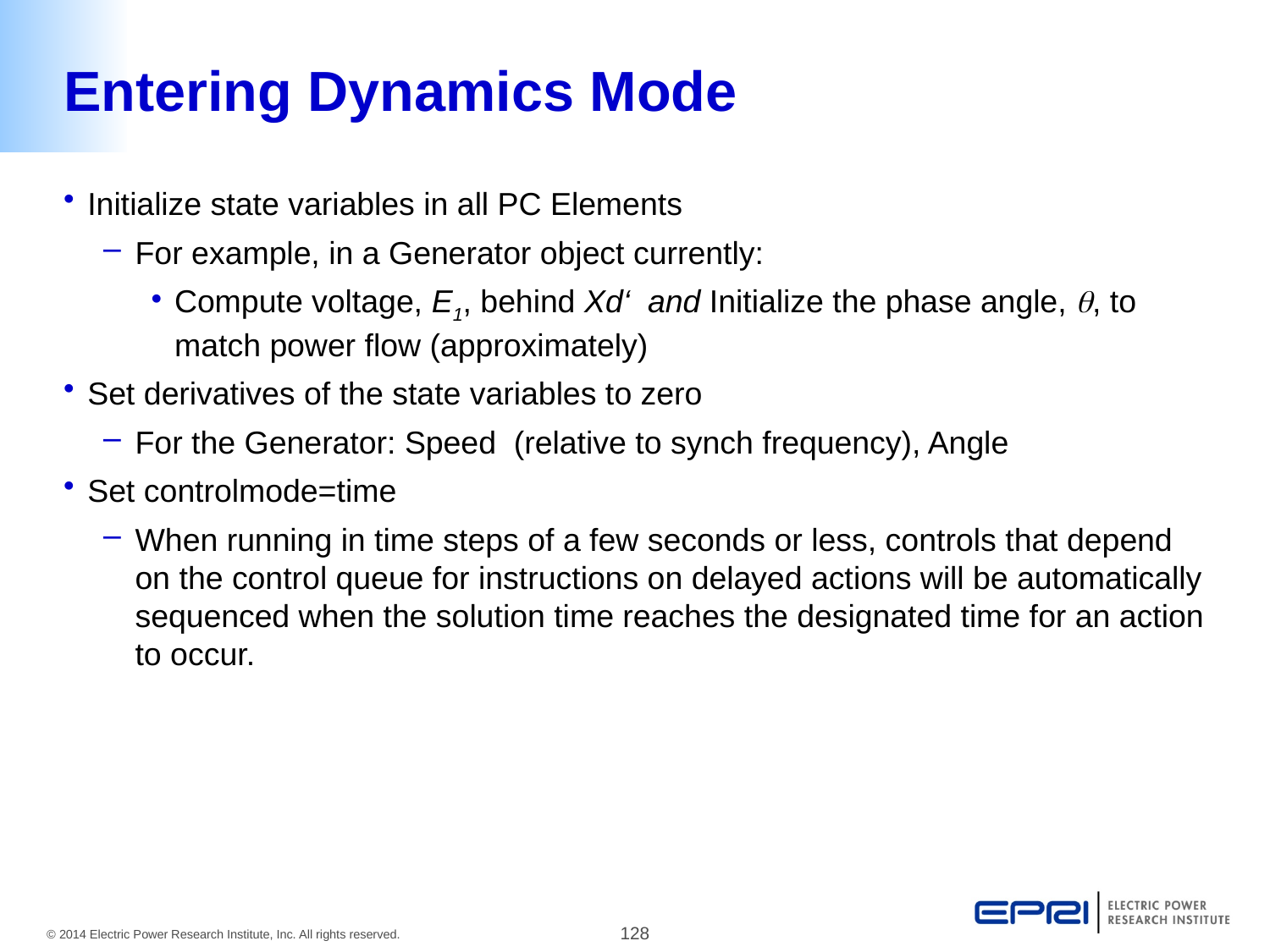

# Entering Dynamics Mode
Initialize state variables in all PC Elements
For example, in a Generator object currently:
Compute voltage, E1, behind Xd‘  and Initialize the phase angle, θ, to match power flow (approximately)
Set derivatives of the state variables to zero
For the Generator: Speed  (relative to synch frequency), Angle
Set controlmode=time
When running in time steps of a few seconds or less, controls that depend on the control queue for instructions on delayed actions will be automatically sequenced when the solution time reaches the designated time for an action to occur.